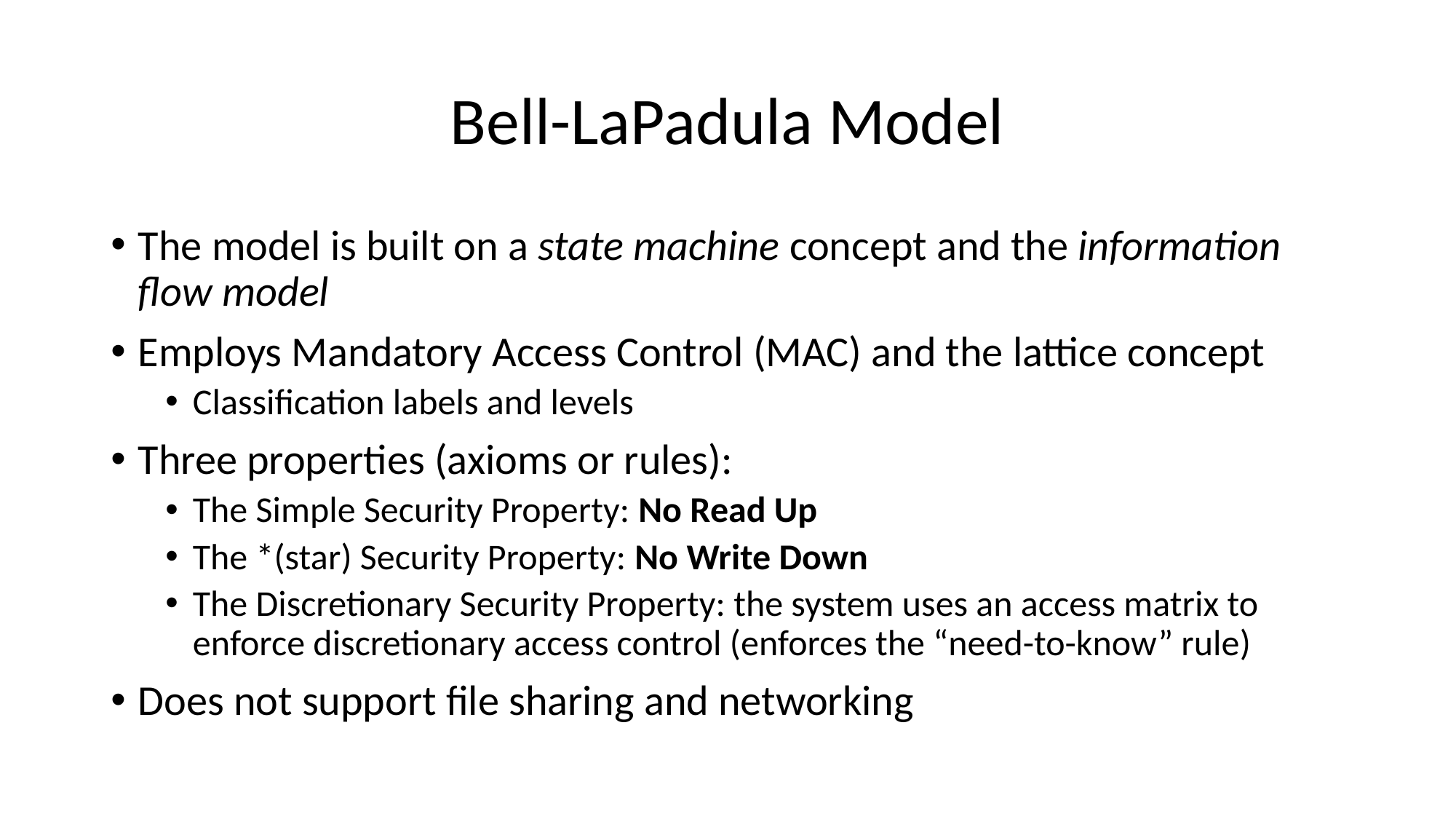

# Bell-LaPadula Model
The model is built on a state machine concept and the information flow model
Employs Mandatory Access Control (MAC) and the lattice concept
Classification labels and levels
Three properties (axioms or rules):
The Simple Security Property: No Read Up
The *(star) Security Property: No Write Down
The Discretionary Security Property: the system uses an access matrix to enforce discretionary access control (enforces the “need-to-know” rule)
Does not support file sharing and networking